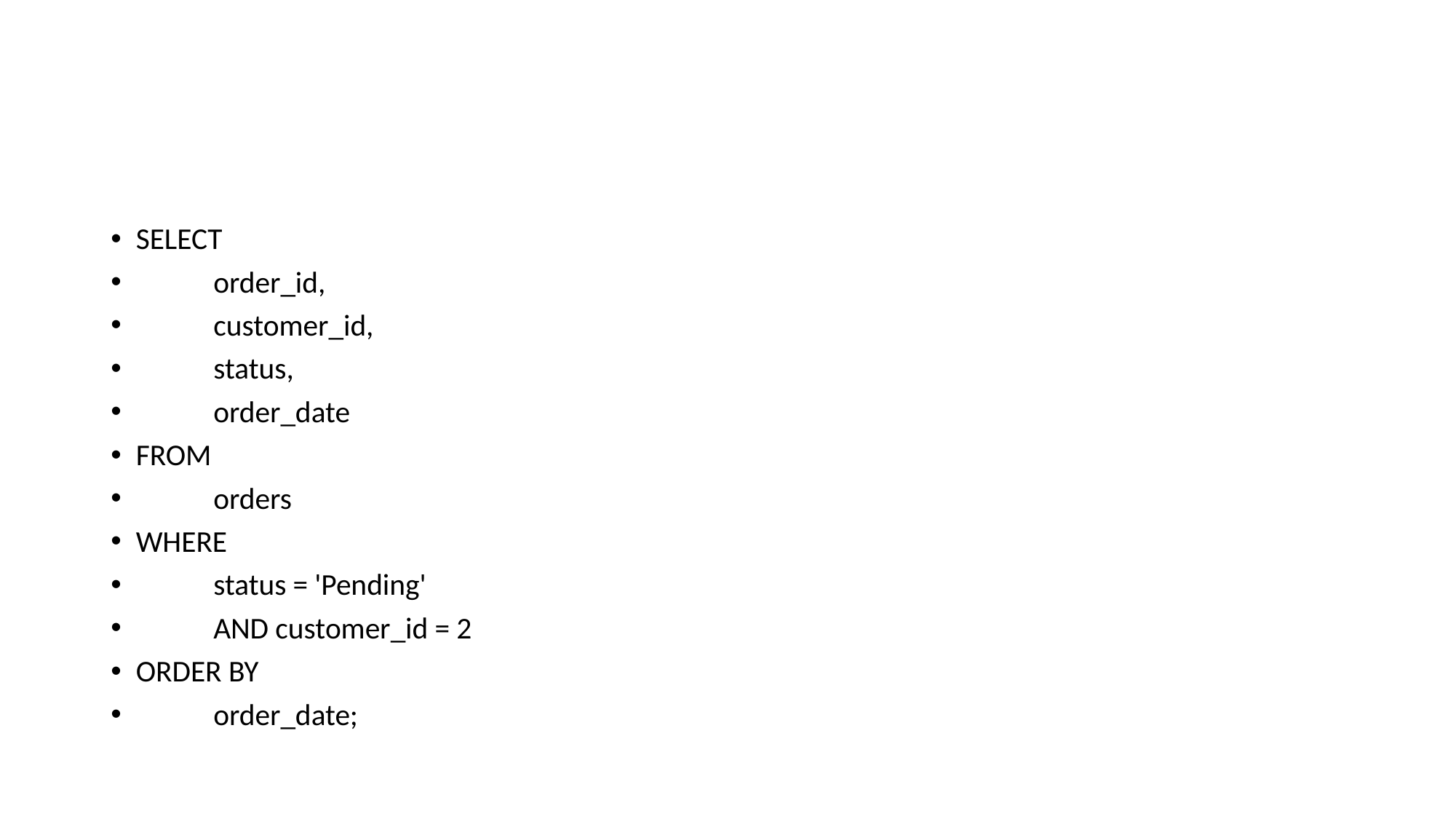

#
SELECT
	order_id,
	customer_id,
	status,
	order_date
FROM
	orders
WHERE
	status = 'Pending'
	AND customer_id = 2
ORDER BY
	order_date;